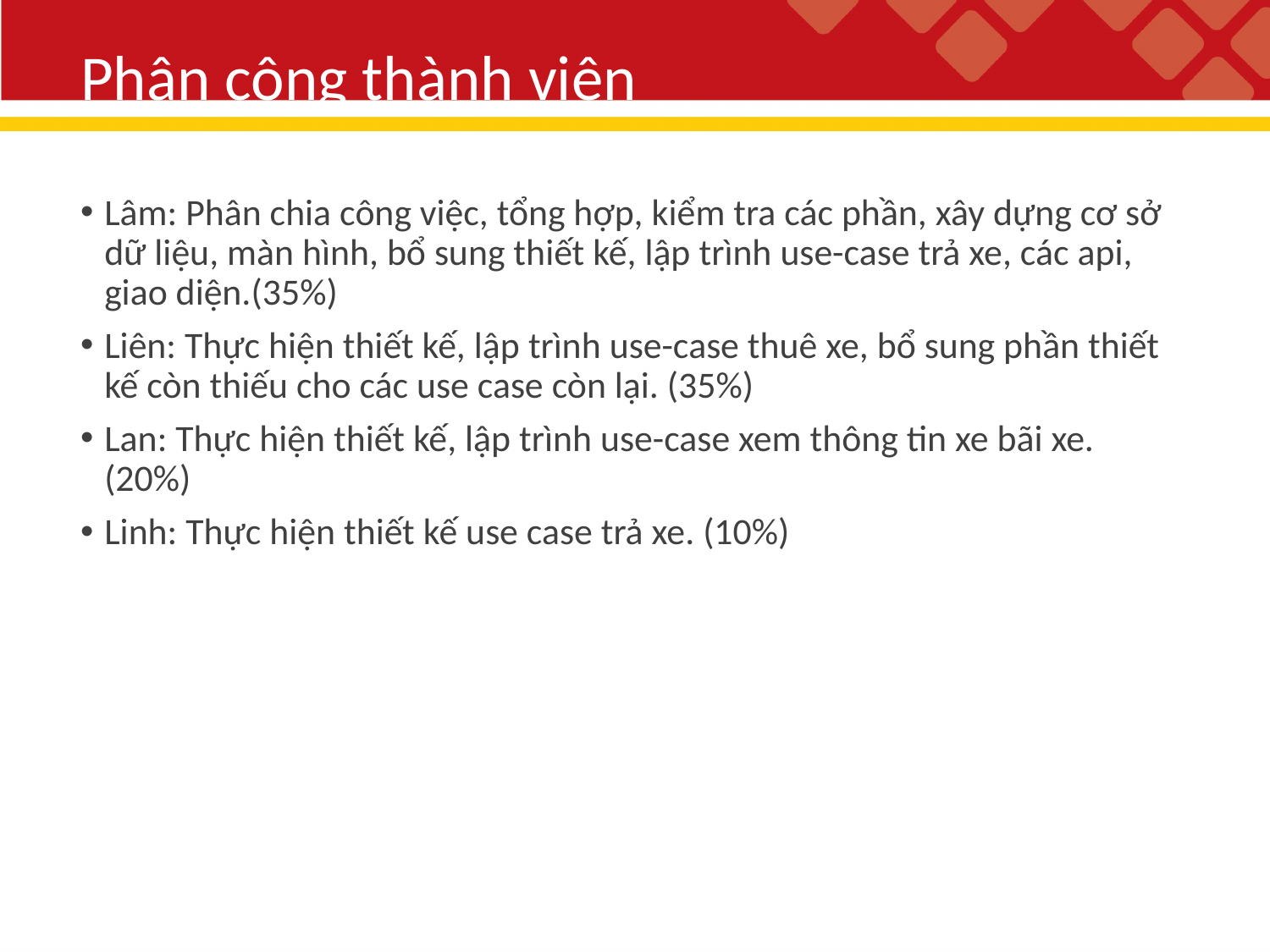

# Phân công thành viên
Lâm: Phân chia công việc, tổng hợp, kiểm tra các phần, xây dựng cơ sở dữ liệu, màn hình, bổ sung thiết kế, lập trình use-case trả xe, các api, giao diện.(35%)
Liên: Thực hiện thiết kế, lập trình use-case thuê xe, bổ sung phần thiết kế còn thiếu cho các use case còn lại. (35%)
Lan: Thực hiện thiết kế, lập trình use-case xem thông tin xe bãi xe. (20%)
Linh: Thực hiện thiết kế use case trả xe. (10%)